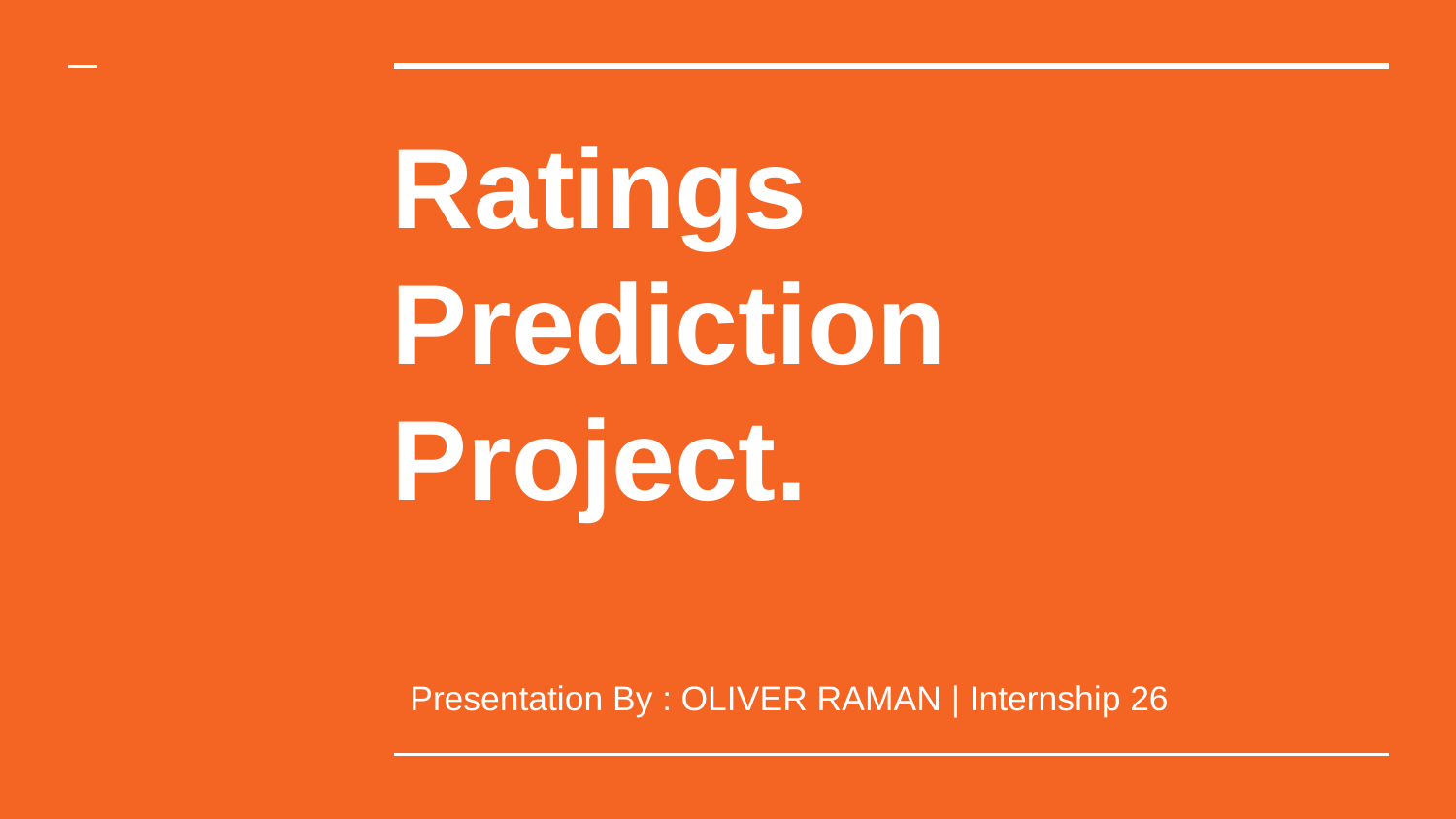

# Ratings Prediction Project.
Presentation By : OLIVER RAMAN | Internship 26